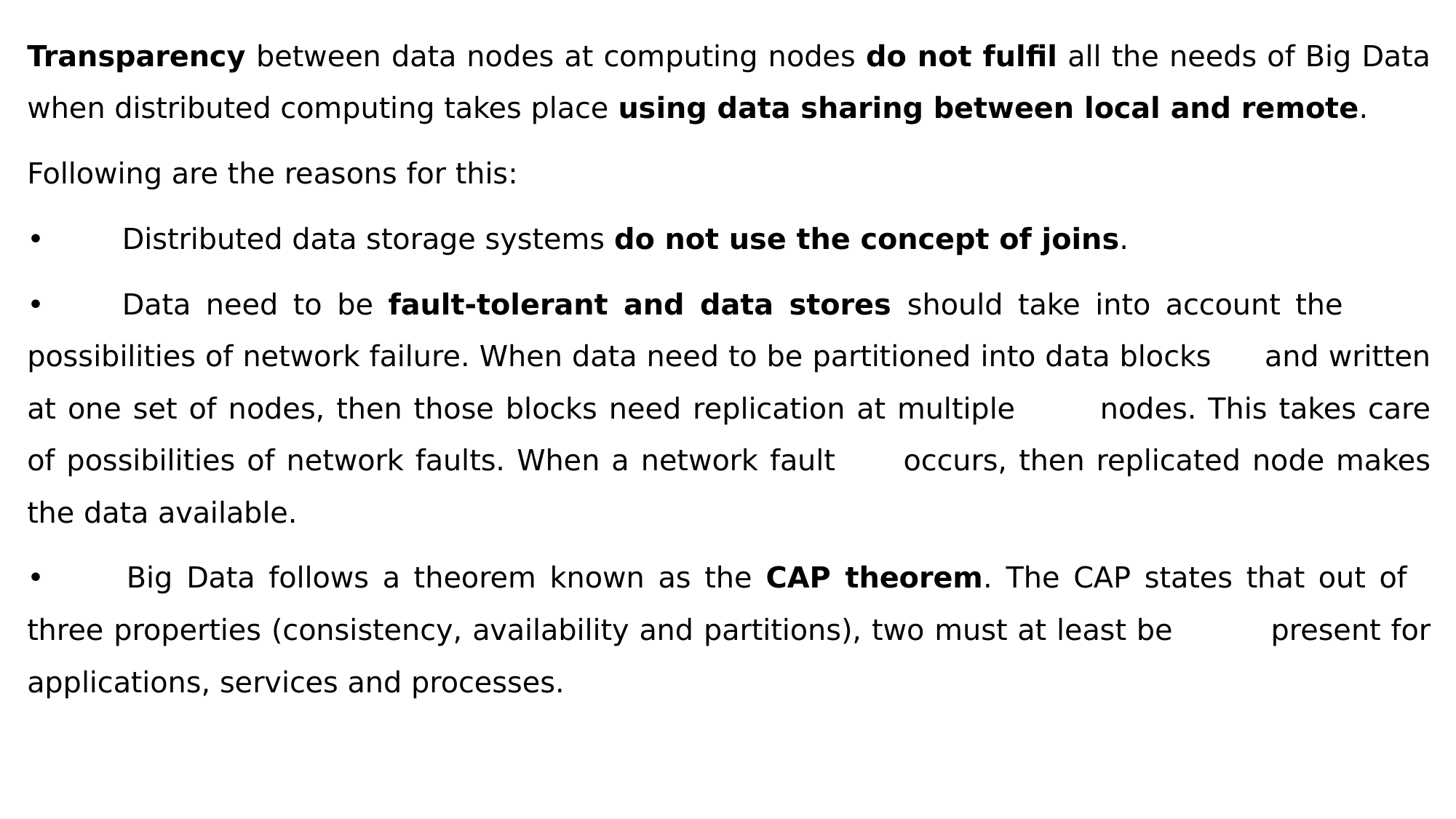

Transparency between data nodes at computing nodes do not fulfil all the needs of Big Data when distributed computing takes place using data sharing between local and remote.
Following are the reasons for this:
•	Distributed data storage systems do not use the concept of joins.
•	Data need to be fault-tolerant and data stores should take into account the 	possibilities of network failure. When data need to be partitioned into data blocks 	and written at one set of nodes, then those blocks need replication at multiple 	nodes. This takes care of possibilities of network faults. When a network fault 	occurs, then replicated node makes the data available.
• 	Big Data follows a theorem known as the CAP theorem. The CAP states that out of 	three properties (consistency, availability and partitions), two must at least be 	present for applications, services and processes.